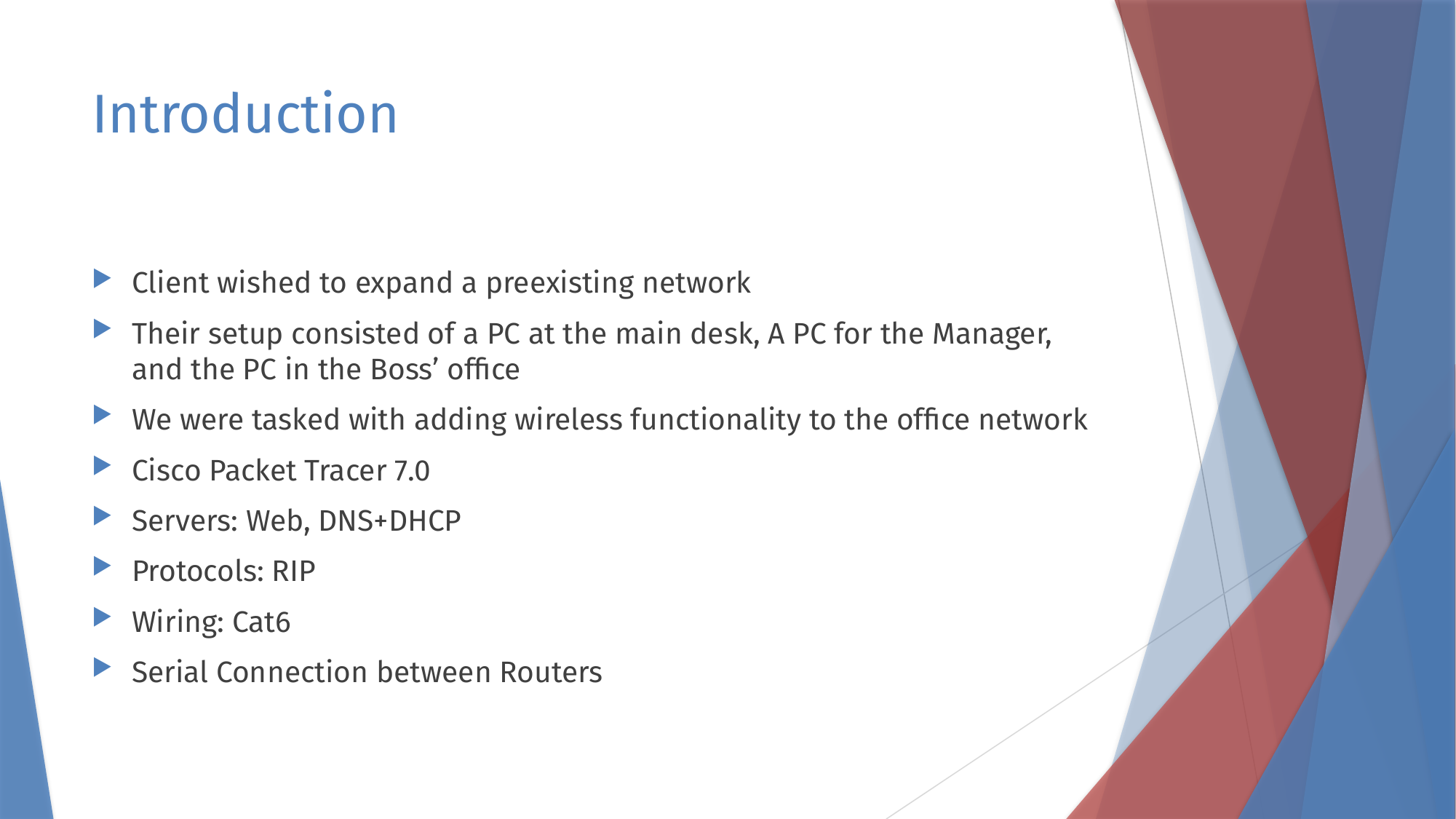

# Introduction
Client wished to expand a preexisting network
Their setup consisted of a PC at the main desk, A PC for the Manager, and the PC in the Boss’ office
We were tasked with adding wireless functionality to the office network
Cisco Packet Tracer 7.0
Servers: Web, DNS+DHCP
Protocols: RIP
Wiring: Cat6
Serial Connection between Routers